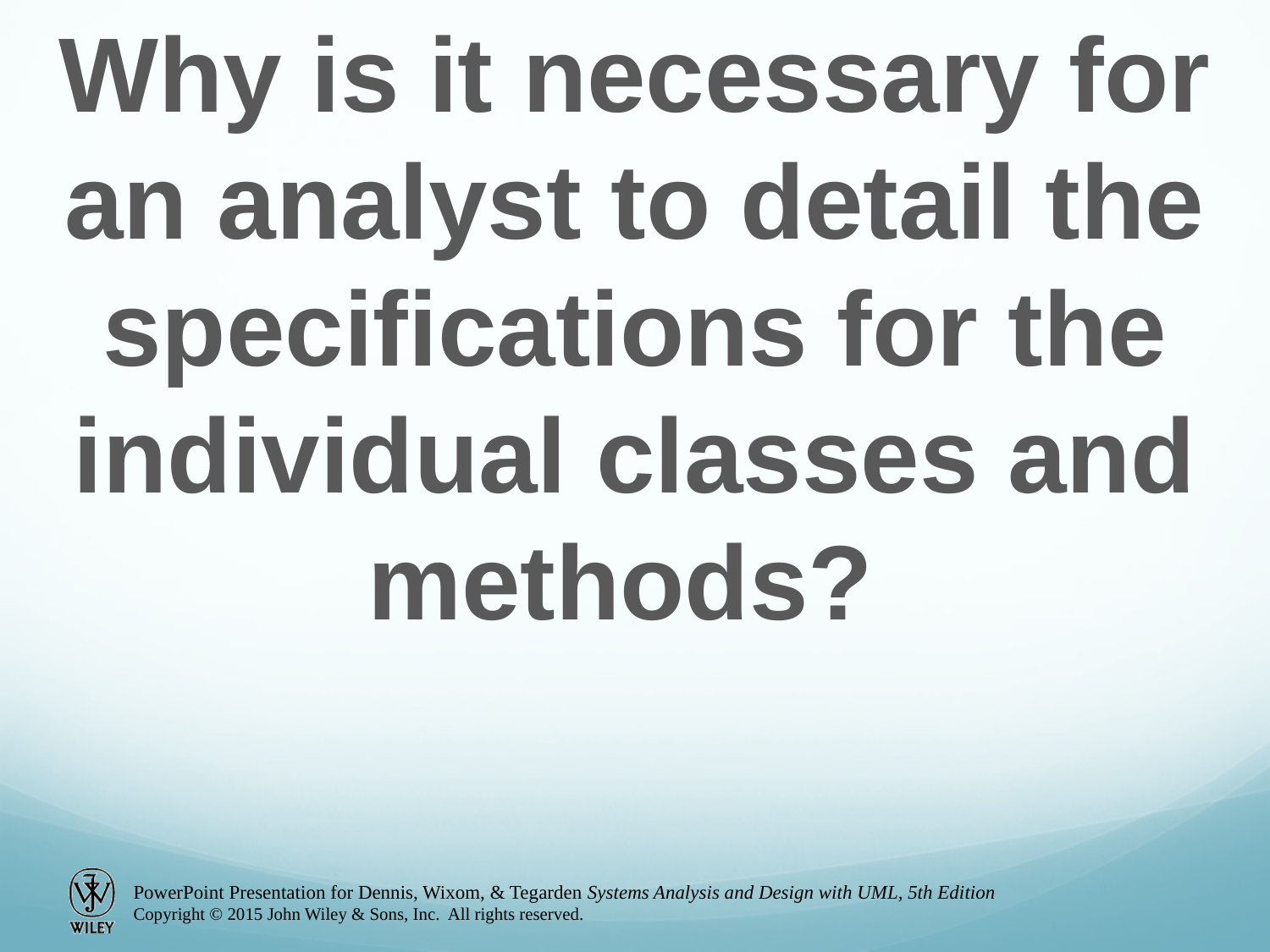

Why is it necessary for an analyst to detail the specifications for the individual classes and methods?